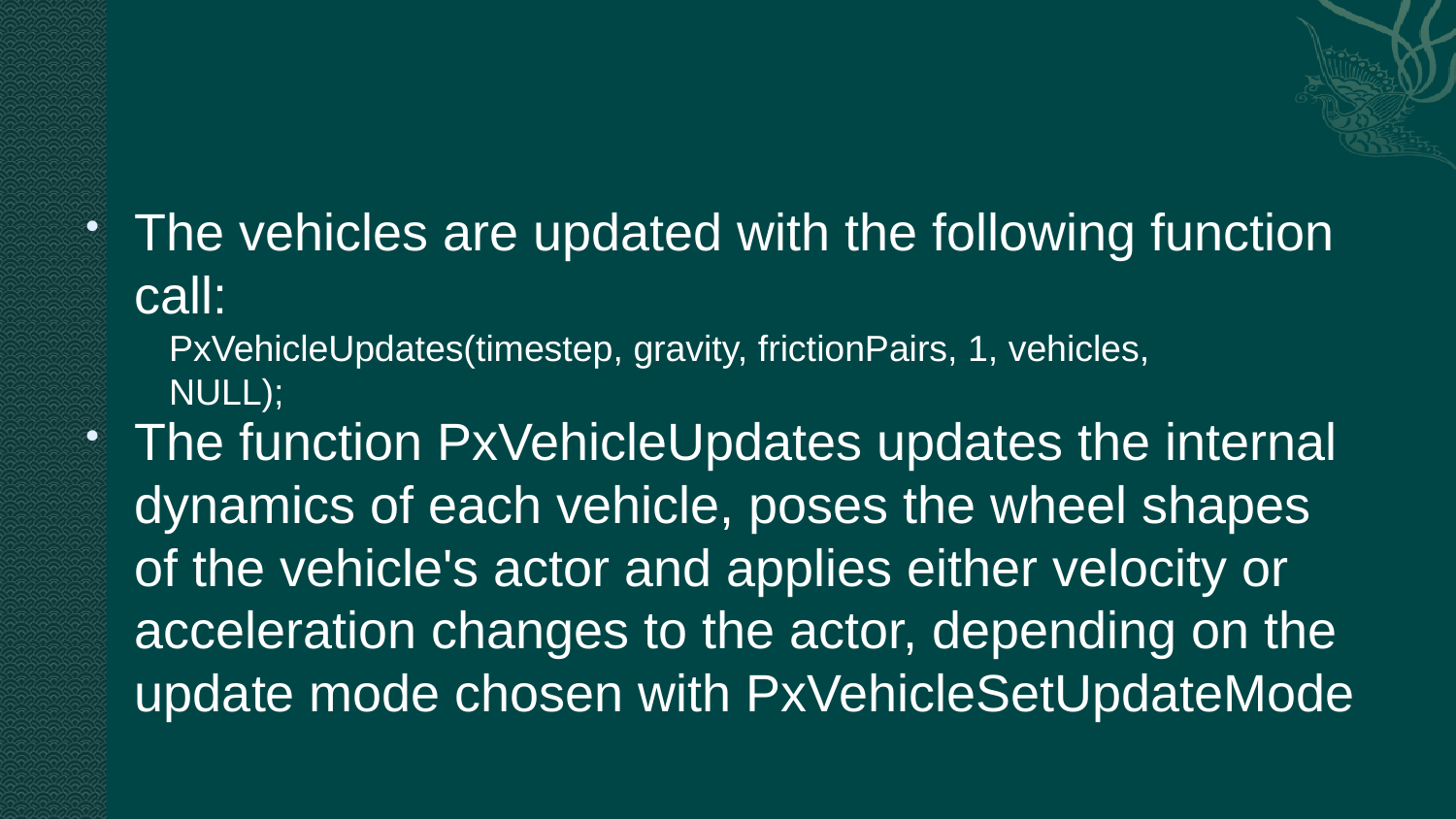

#
The vehicles are updated with the following function call:

The function PxVehicleUpdates updates the internal dynamics of each vehicle, poses the wheel shapes of the vehicle's actor and applies either velocity or acceleration changes to the actor, depending on the update mode chosen with PxVehicleSetUpdateMode
PxVehicleUpdates(timestep, gravity, frictionPairs, 1, vehicles, NULL);